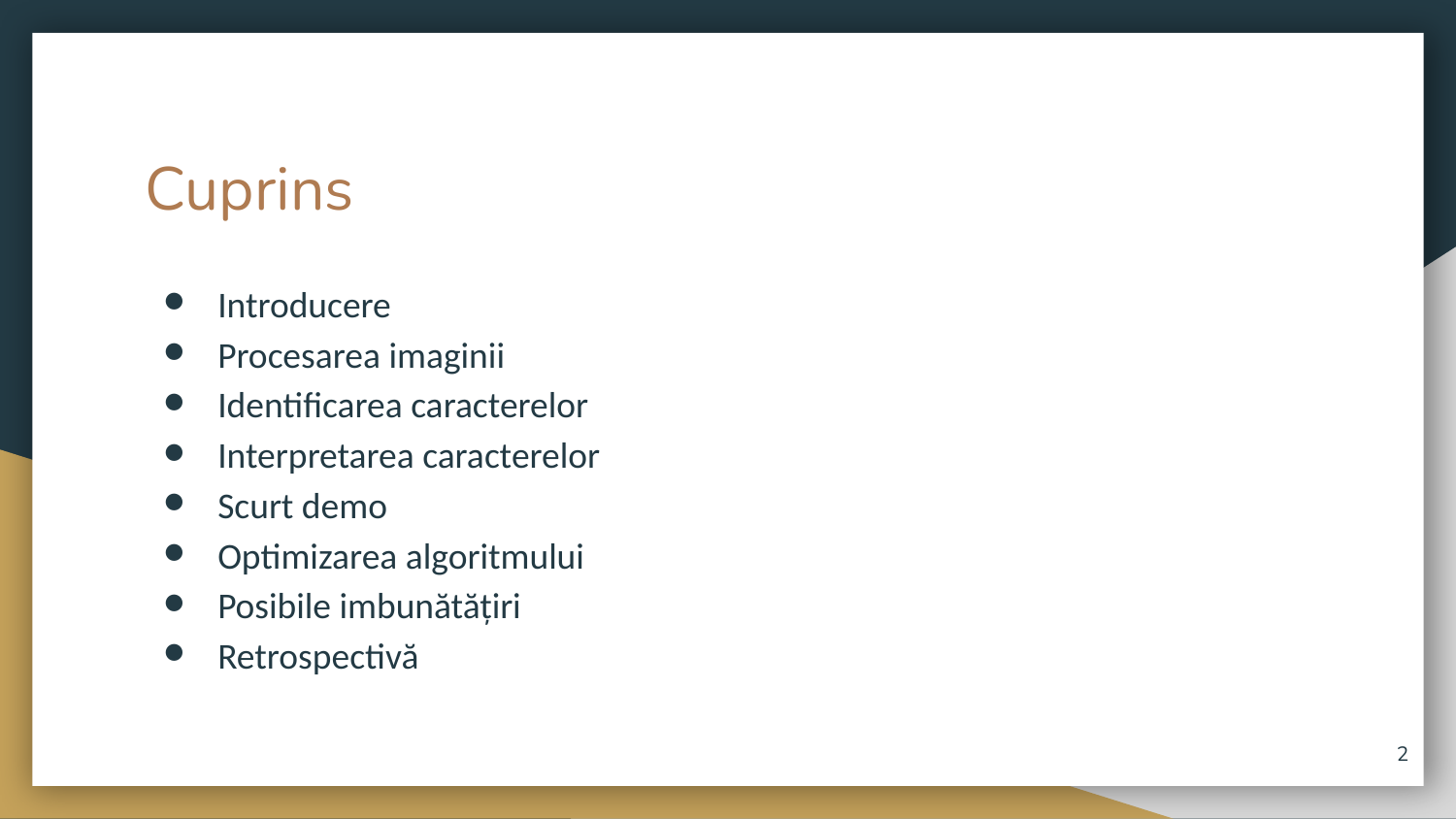

# Cuprins
Introducere
Procesarea imaginii
Identificarea caracterelor
Interpretarea caracterelor
Scurt demo
Optimizarea algoritmului
Posibile imbunătățiri
Retrospectivă
2